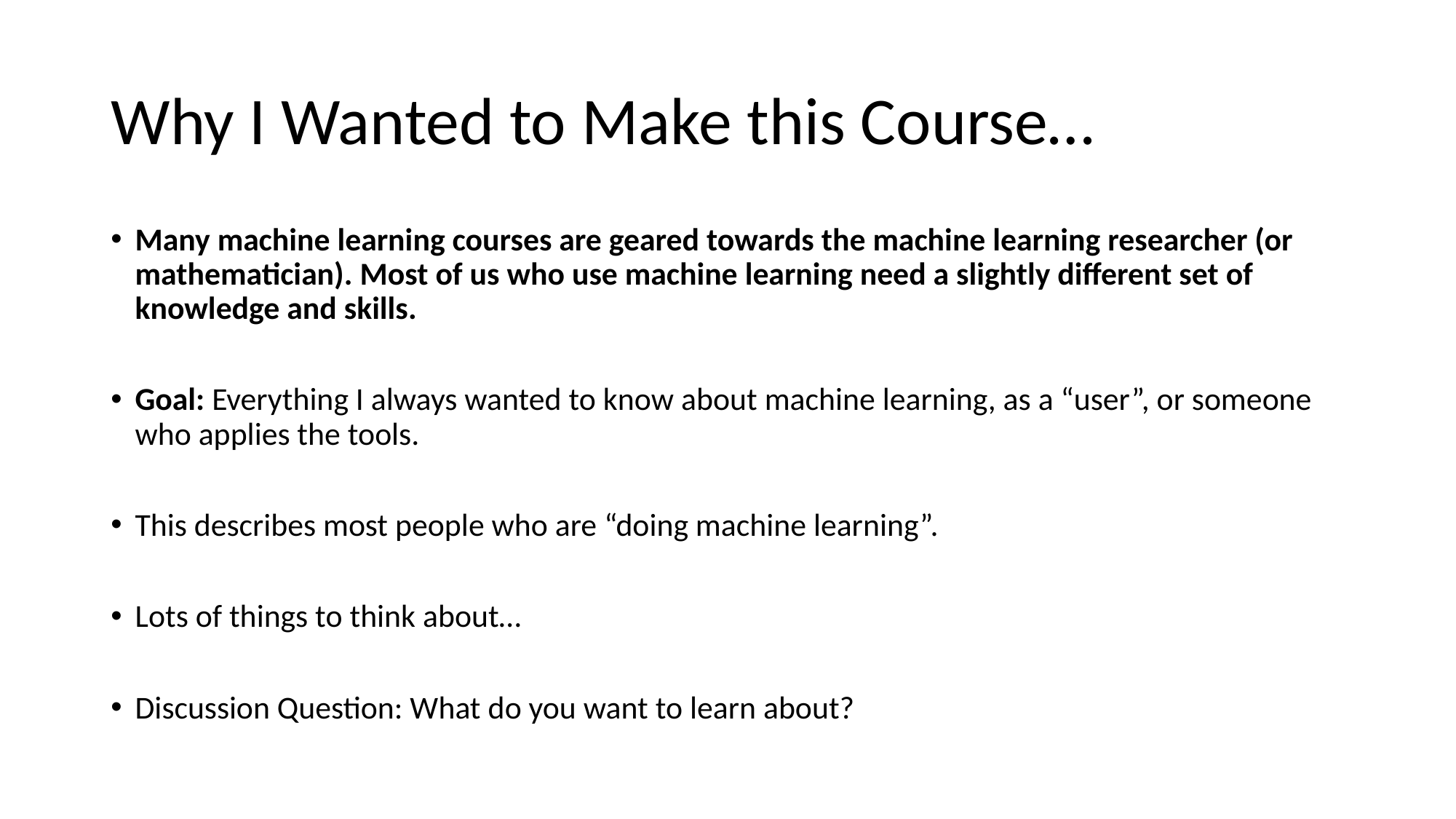

# Why I Wanted to Make this Course…
Many machine learning courses are geared towards the machine learning researcher (or mathematician). Most of us who use machine learning need a slightly different set of knowledge and skills.

Goal: Everything I always wanted to know about machine learning, as a “user”, or someone who applies the tools.

This describes most people who are “doing machine learning”.

Lots of things to think about…

Discussion Question: What do you want to learn about?